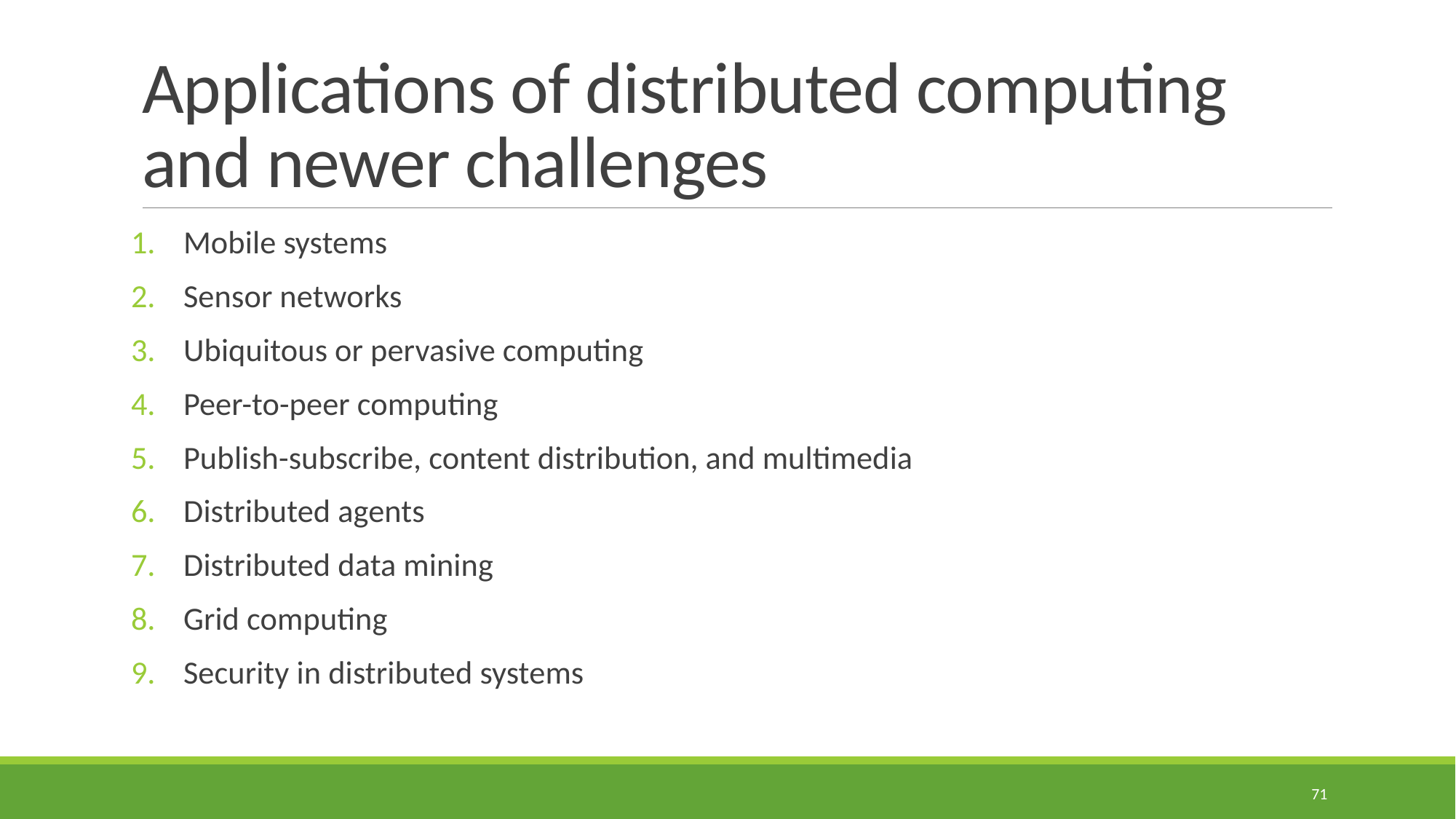

# Applications of distributed computing and newer challenges
Mobile systems
Sensor networks
Ubiquitous or pervasive computing
Peer-to-peer computing
Publish-subscribe, content distribution, and multimedia
Distributed agents
Distributed data mining
Grid computing
Security in distributed systems
71